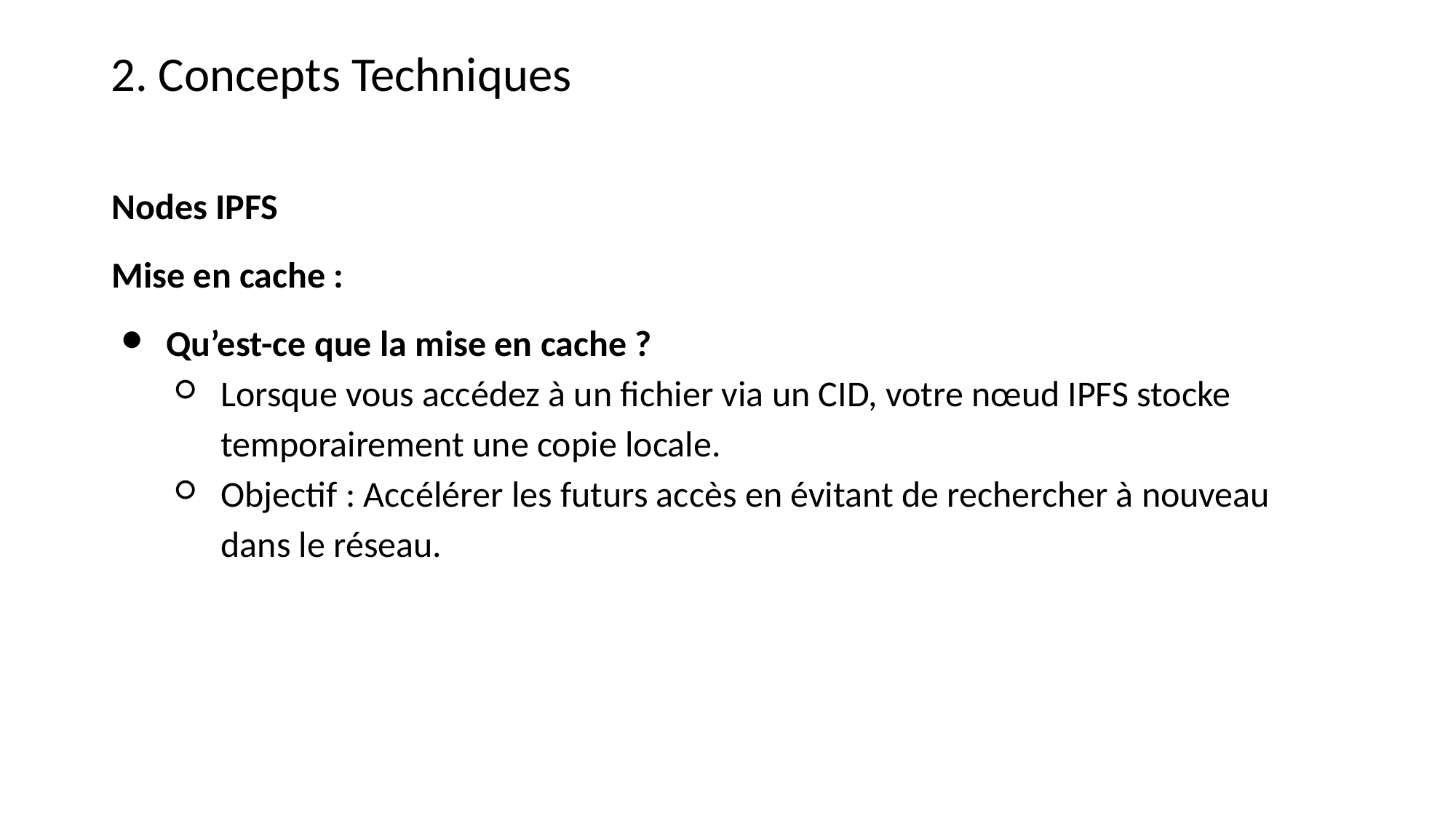

2. Concepts Techniques
Nodes IPFS
Mise en cache :
Qu’est-ce que la mise en cache ?
Lorsque vous accédez à un fichier via un CID, votre nœud IPFS stocke temporairement une copie locale.
Objectif : Accélérer les futurs accès en évitant de rechercher à nouveau dans le réseau.